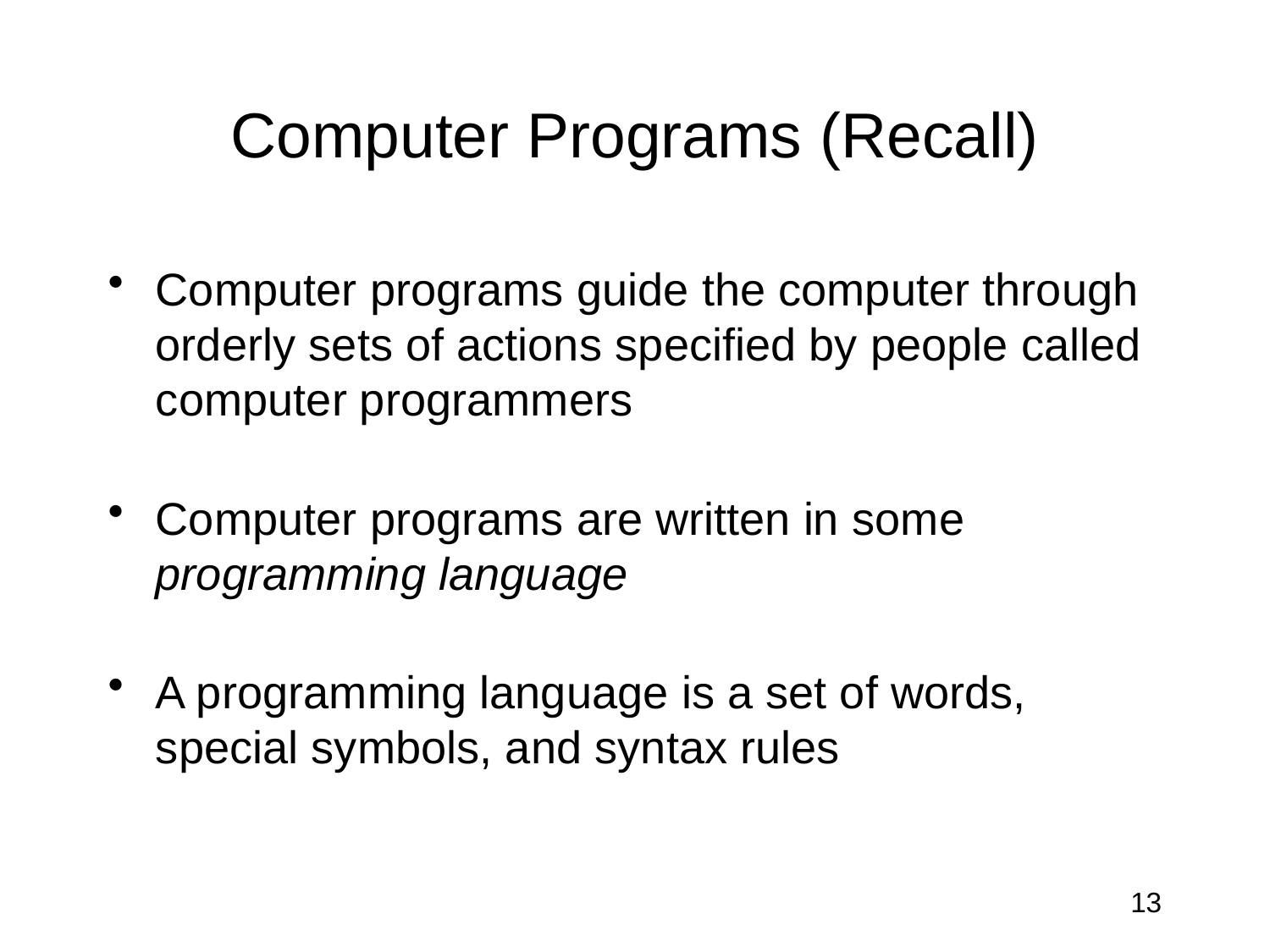

# Computer Programs (Recall)
Computer programs guide the computer through orderly sets of actions specified by people called computer programmers
Computer programs are written in some programming language
A programming language is a set of words, special symbols, and syntax rules
13